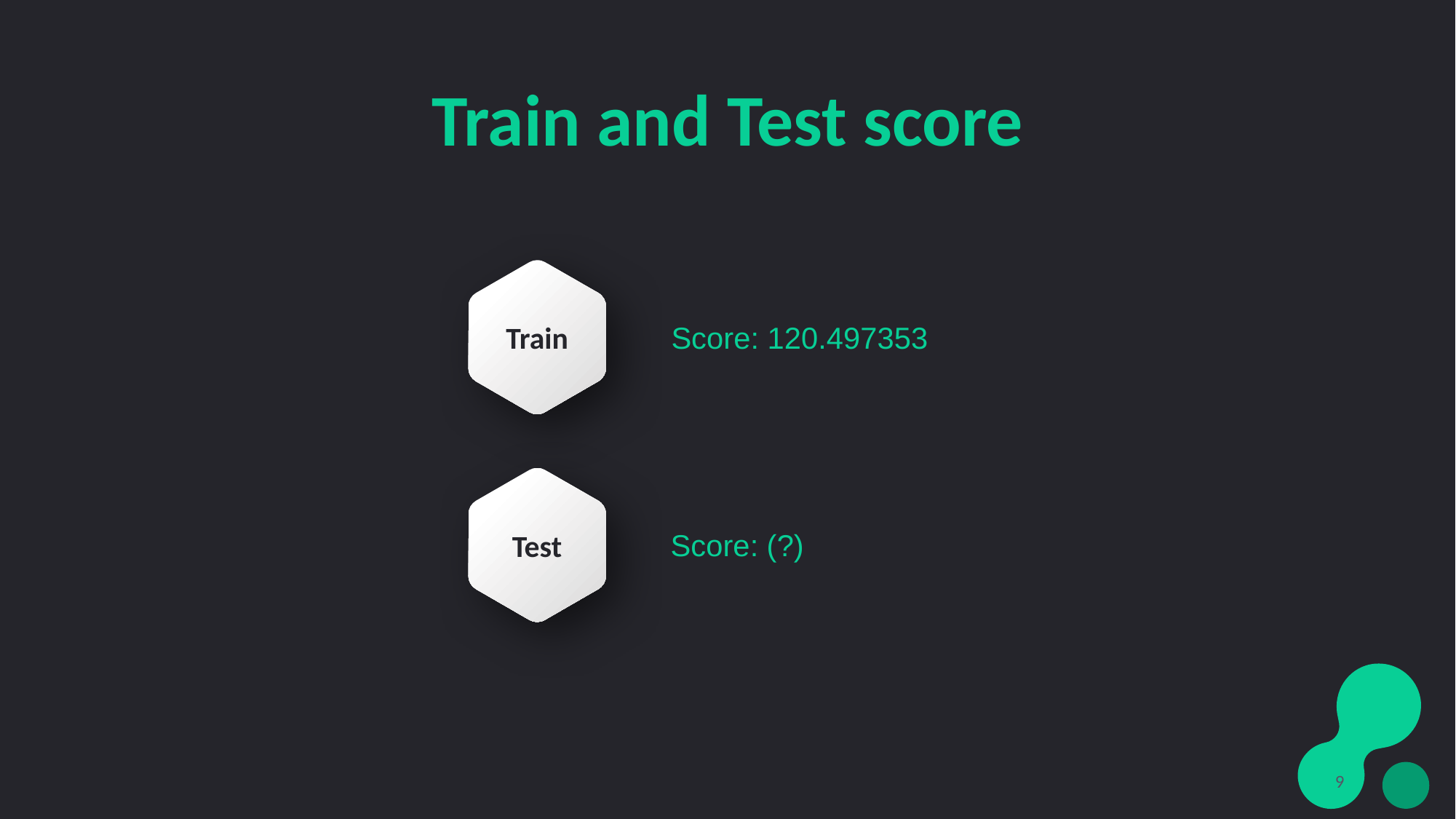

# Train and Test score
Train
Score: 120.497353
Test
Score: (?)
9